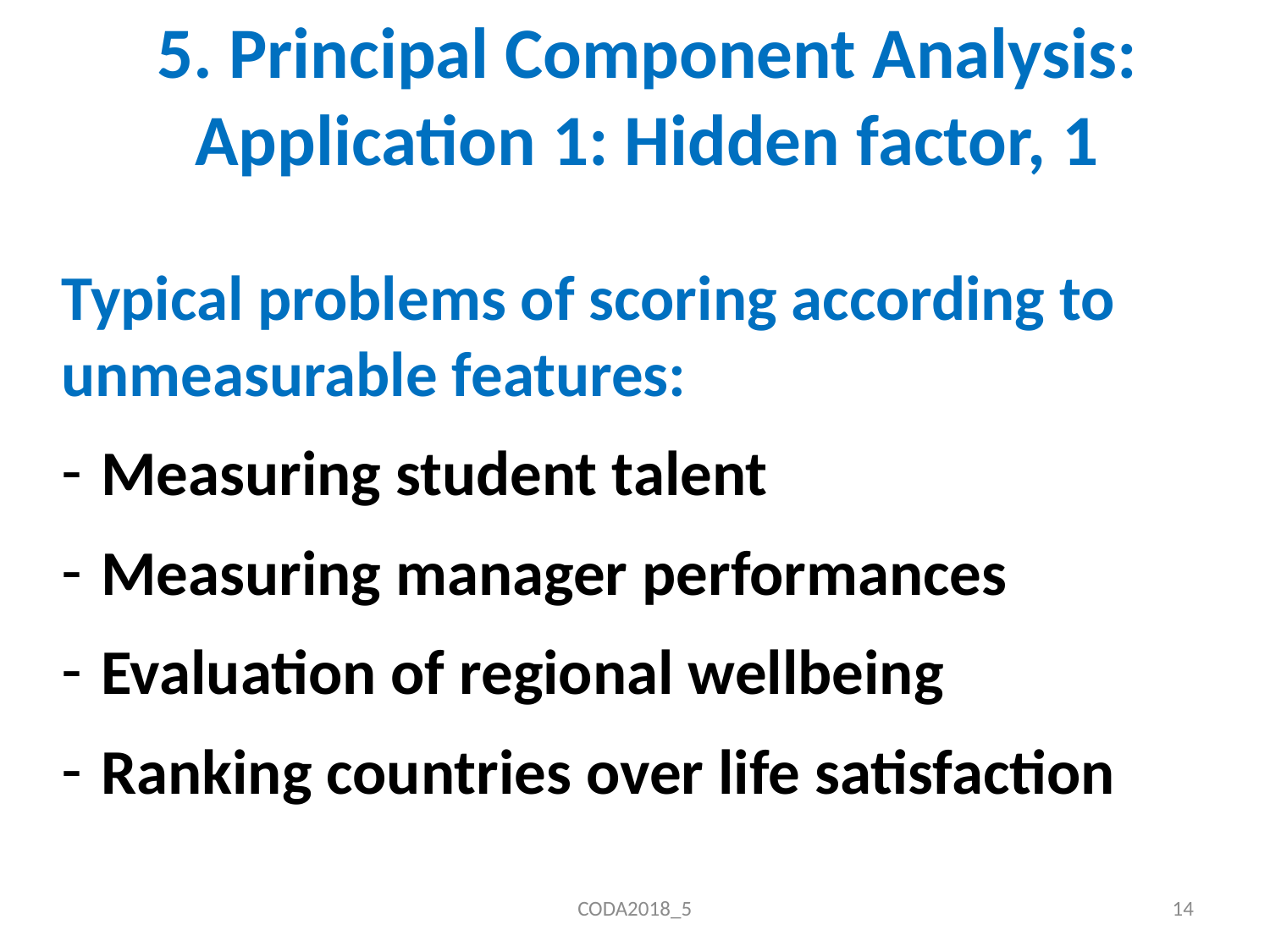

# 5. Principal Component Analysis: Application 1: Hidden factor, 1

Typical problems of scoring according to unmeasurable features:
Measuring student talent
Measuring manager performances
Evaluation of regional wellbeing
Ranking countries over life satisfaction

CODA2018_5
14